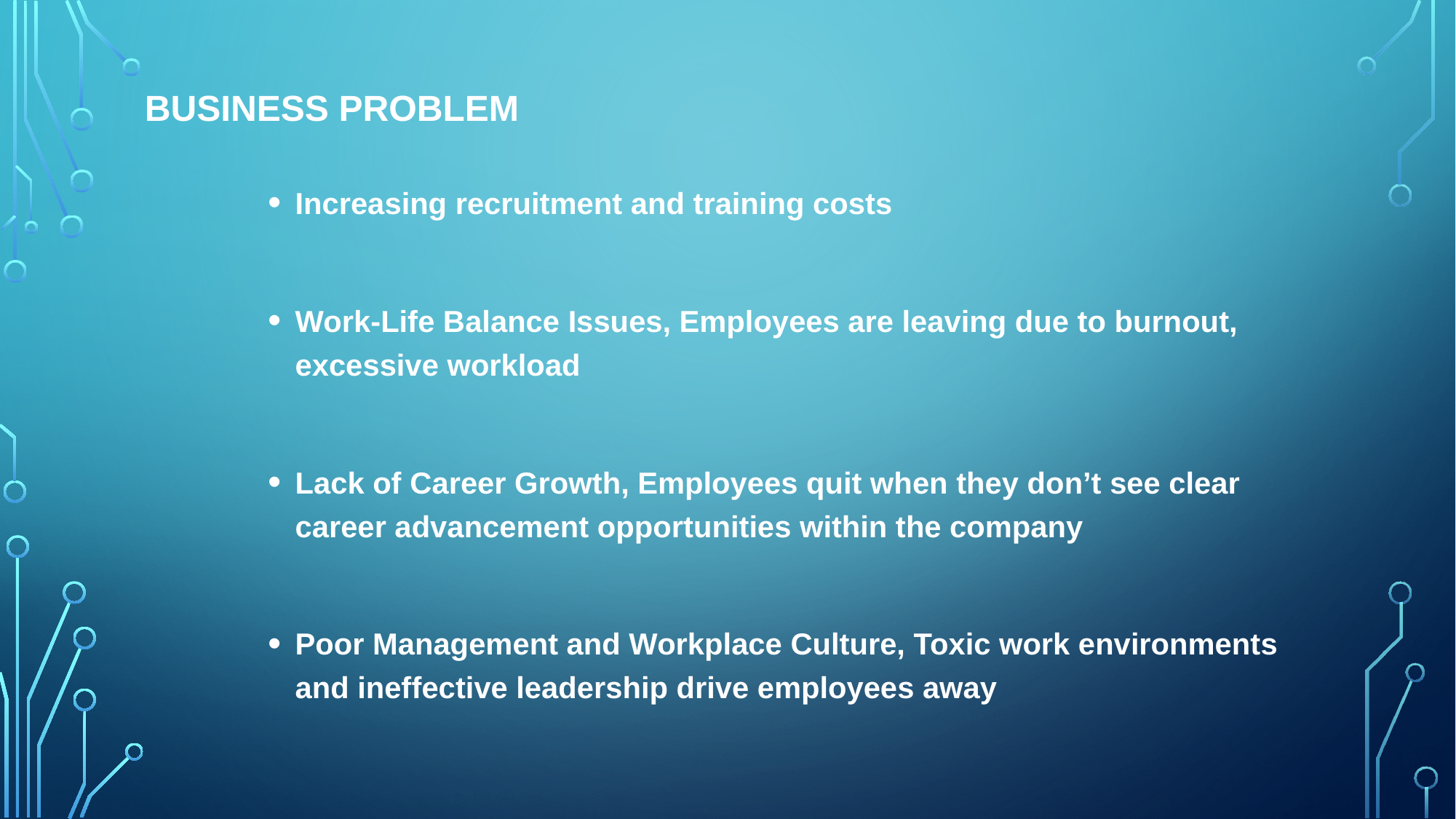

# Business Problem
Increasing recruitment and training costs

Work-Life Balance Issues, Employees are leaving due to burnout, excessive workload

Lack of Career Growth, Employees quit when they don’t see clear career advancement opportunities within the company

Poor Management and Workplace Culture, Toxic work environments and ineffective leadership drive employees away